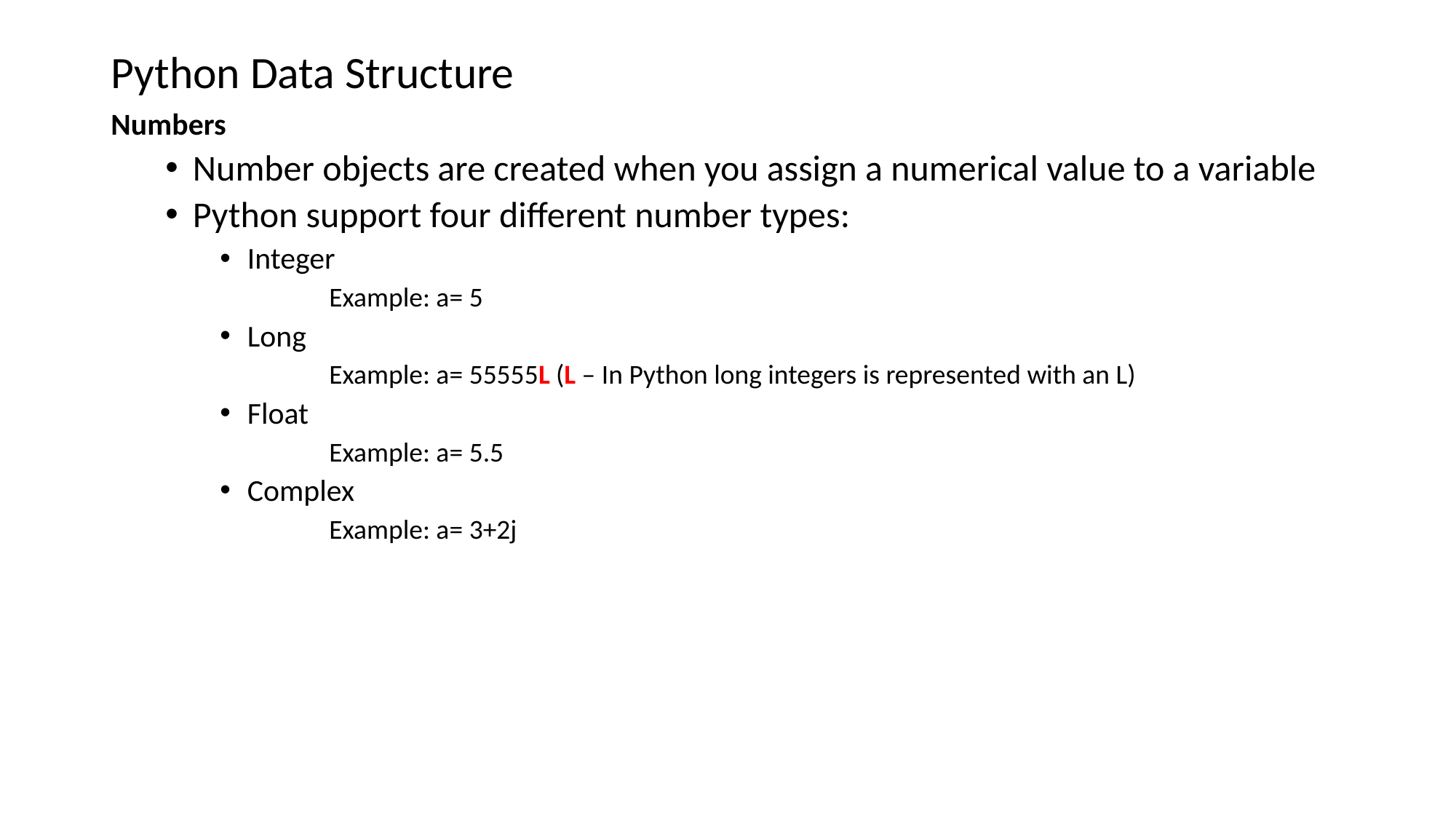

# Python Data Structure
Numbers
Number objects are created when you assign a numerical value to a variable
Python support four different number types:
Integer
Example: a= 5
Long
Example: a= 55555L (L – In Python long integers is represented with an L)
Float
Example: a= 5.5
Complex
Example: a= 3+2j